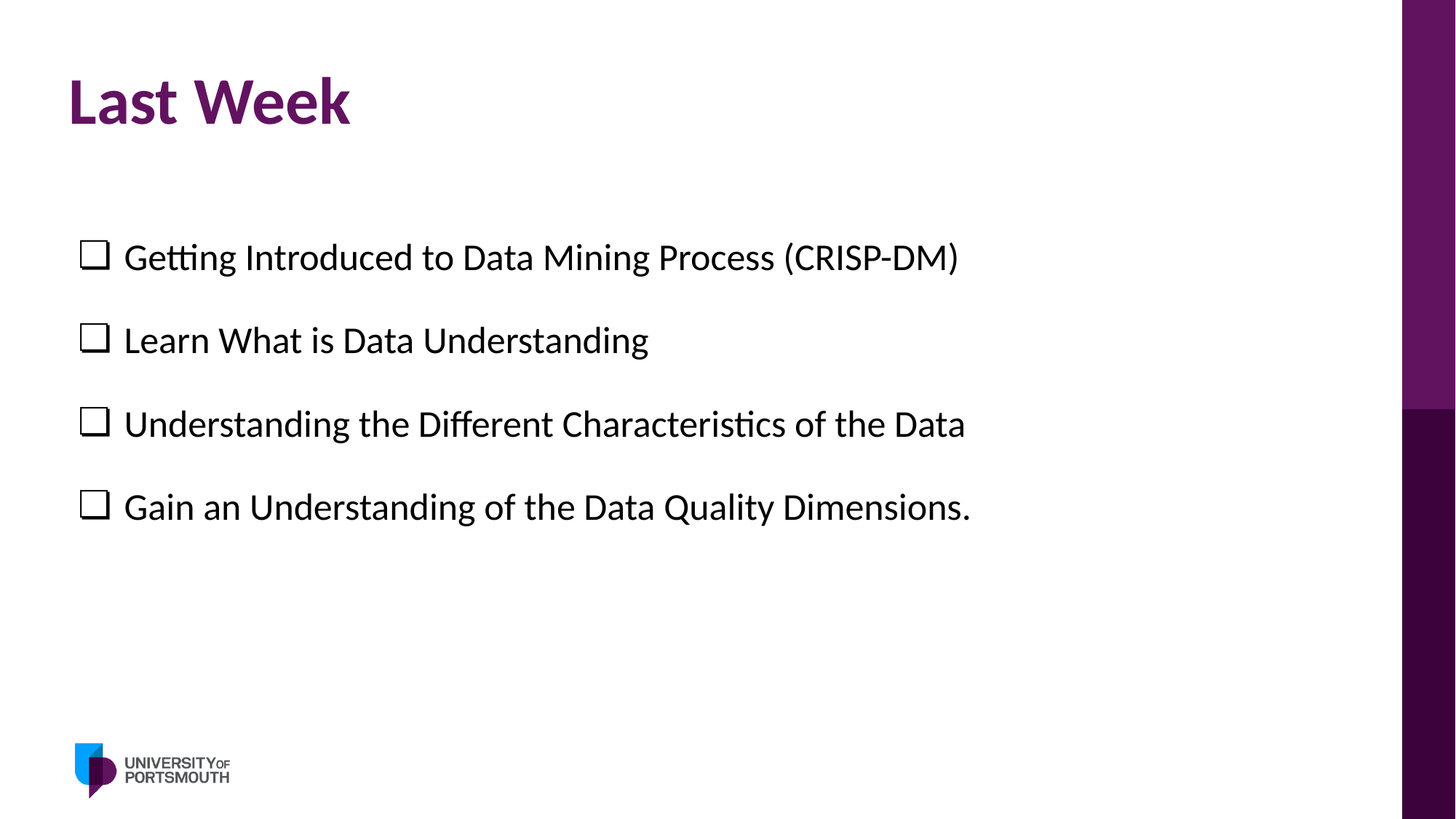

# Last Week
Getting Introduced to Data Mining Process (CRISP-DM)
Learn What is Data Understanding
Understanding the Different Characteristics of the Data
Gain an Understanding of the Data Quality Dimensions.